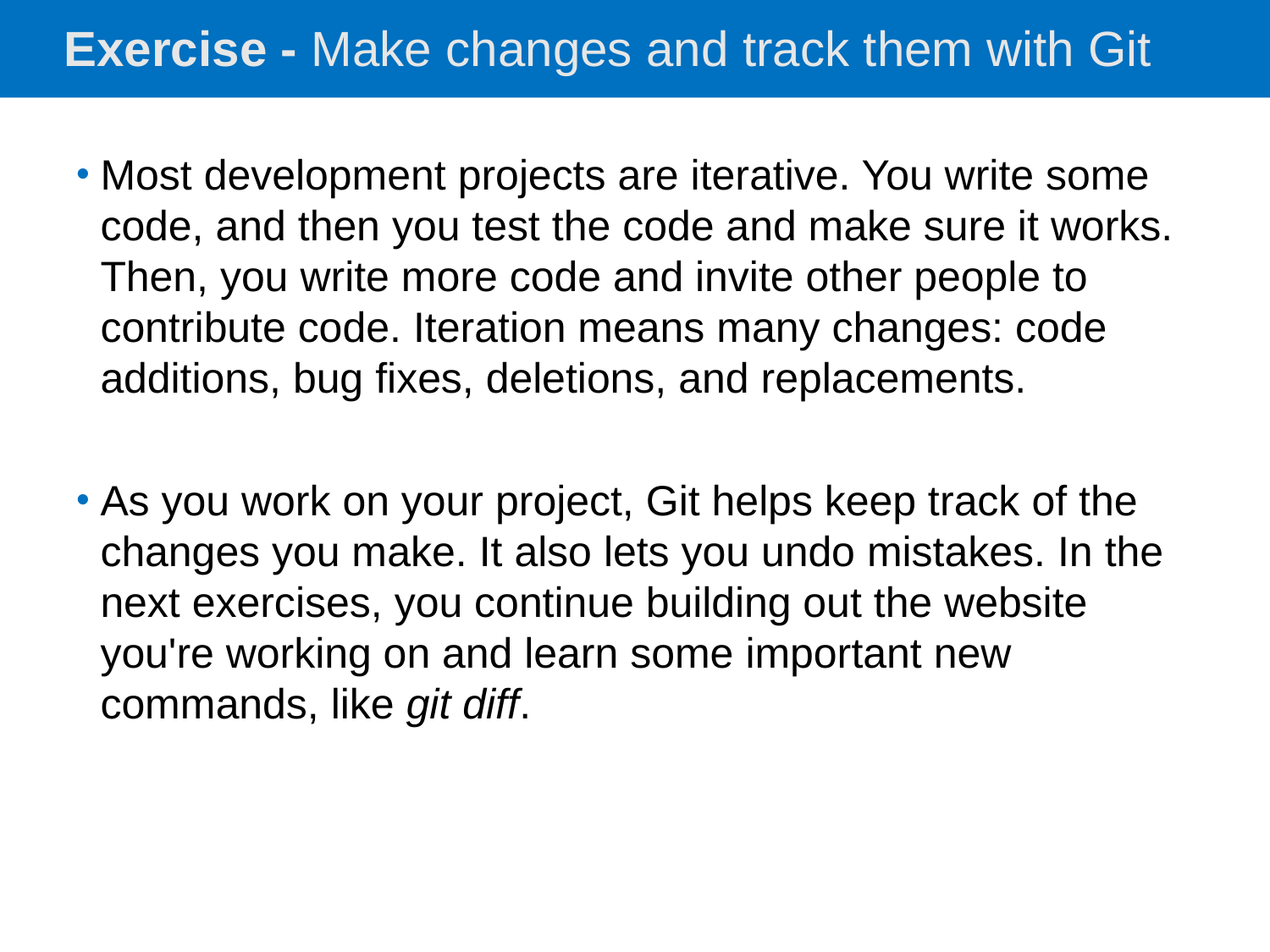

# Exercise - Make changes and track them with Git
Most development projects are iterative. You write some code, and then you test the code and make sure it works. Then, you write more code and invite other people to contribute code. Iteration means many changes: code additions, bug fixes, deletions, and replacements.

As you work on your project, Git helps keep track of the changes you make. It also lets you undo mistakes. In the next exercises, you continue building out the website you're working on and learn some important new commands, like git diff.